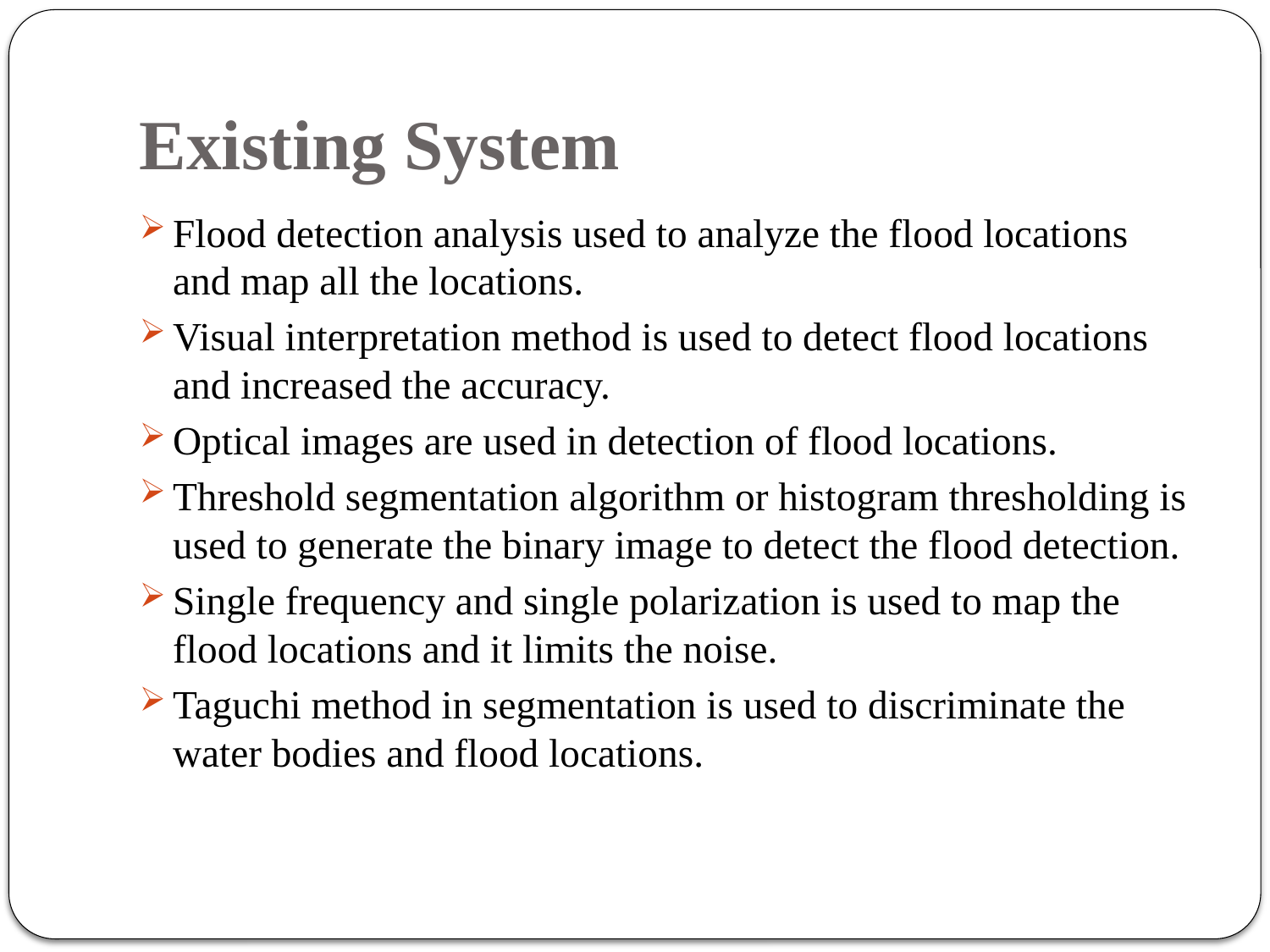

# Existing System
Flood detection analysis used to analyze the flood locations and map all the locations.
Visual interpretation method is used to detect flood locations and increased the accuracy.
Optical images are used in detection of flood locations.
Threshold segmentation algorithm or histogram thresholding is used to generate the binary image to detect the flood detection.
Single frequency and single polarization is used to map the flood locations and it limits the noise.
Taguchi method in segmentation is used to discriminate the water bodies and flood locations.